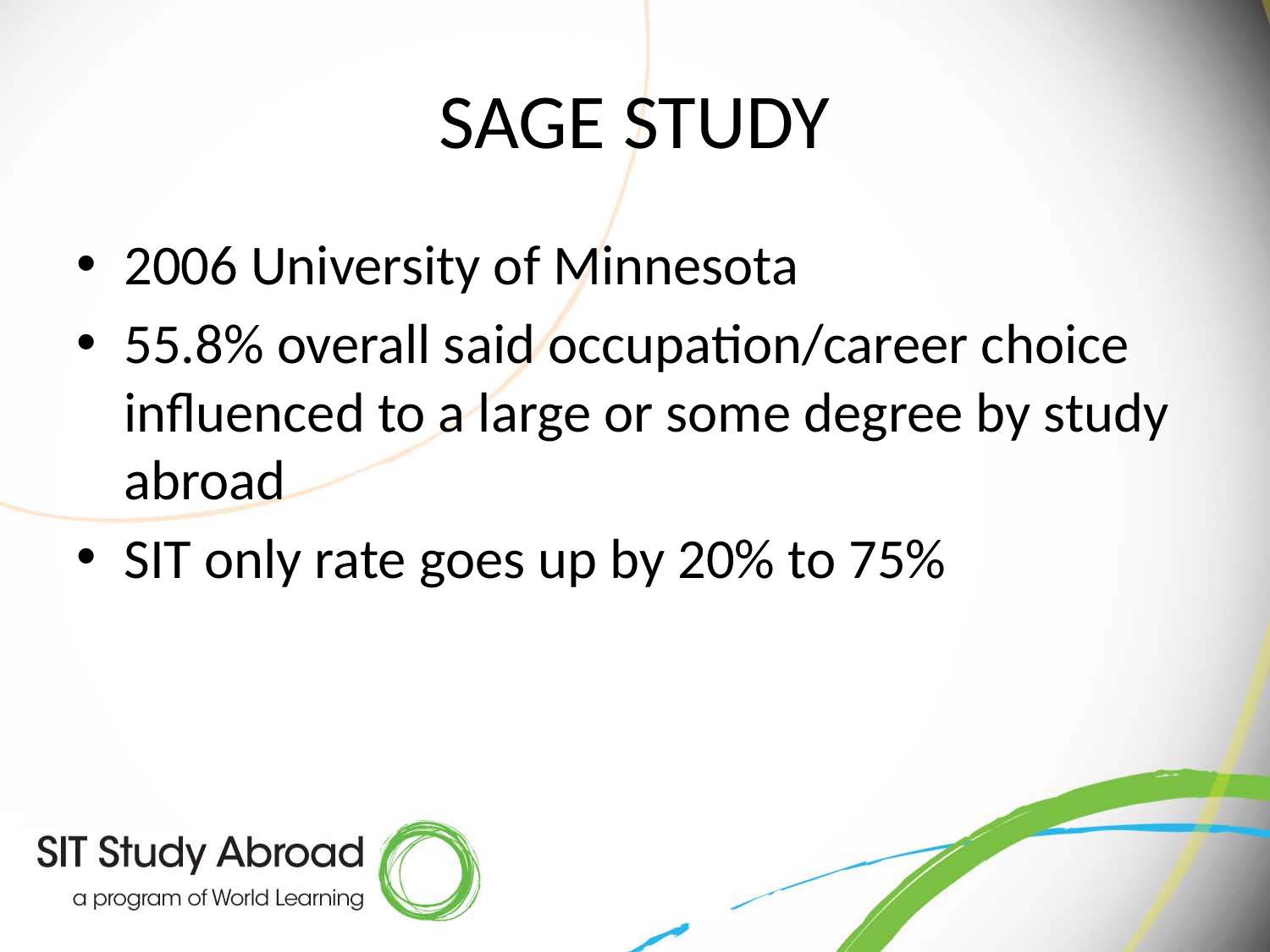

# SAGE STUDY
2006 University of Minnesota
55.8% overall said occupation/career choice influenced to a large or some degree by study abroad
SIT only rate goes up by 20% to 75%